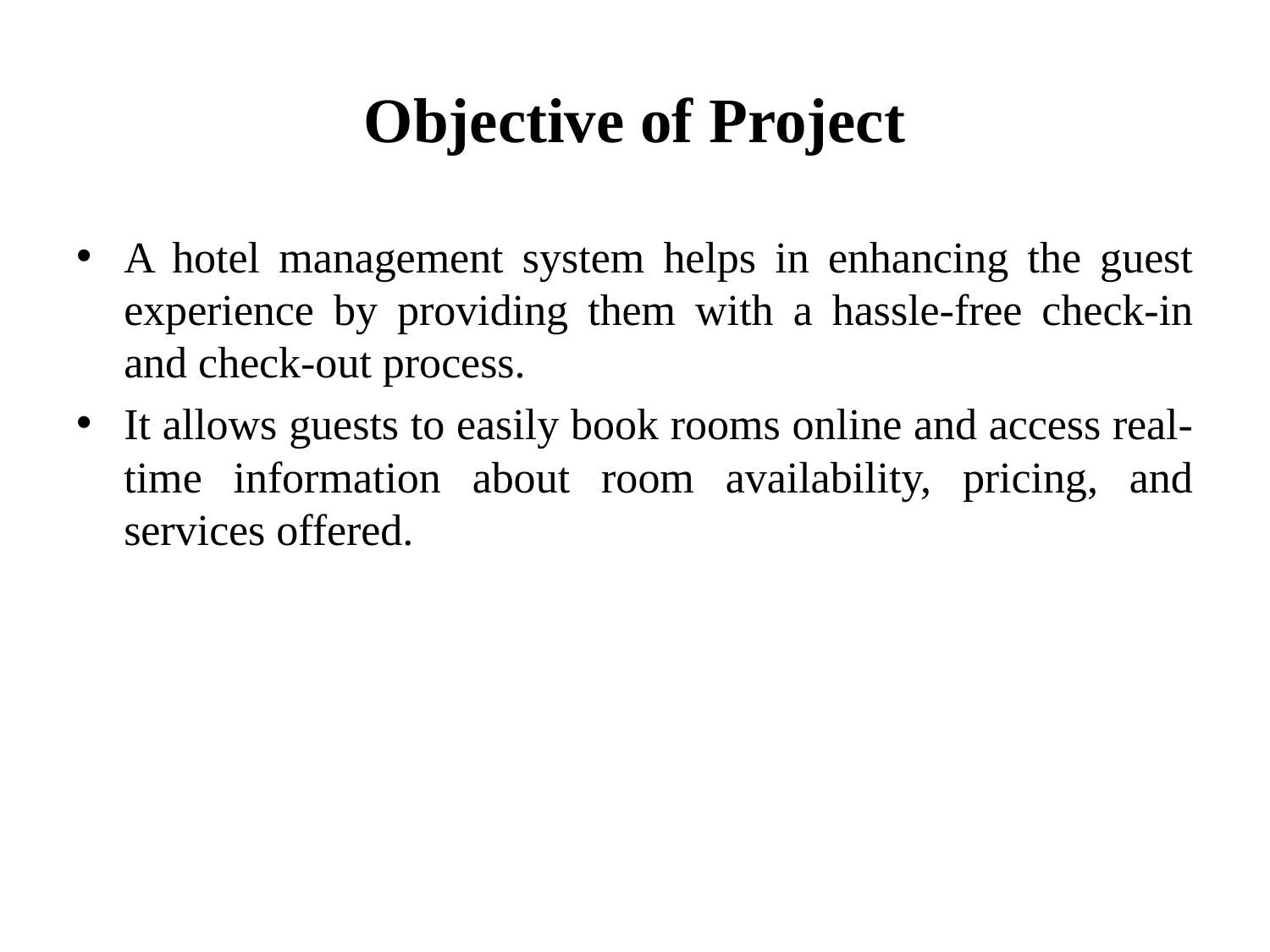

# Objective of Project
A hotel management system helps in enhancing the guest experience by providing them with a hassle-free check-in and check-out process.
It allows guests to easily book rooms online and access real-time information about room availability, pricing, and services offered.